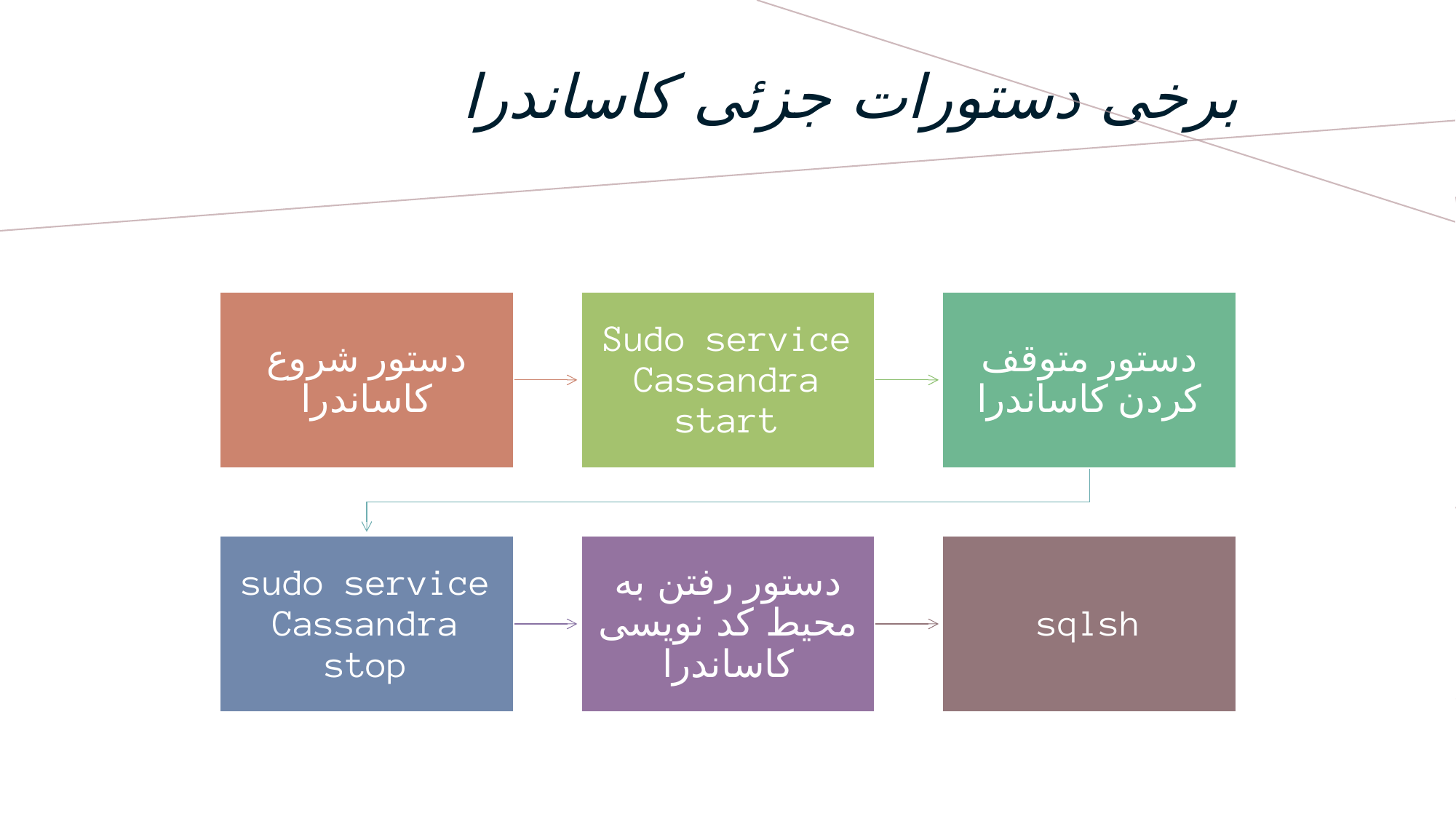

# برخی دستورات جزئی کاساندرا

دستور شروع کاساندرا

Sudo service Cassandra start

دستور متوقف کردن کاساندرا

sudo service Cassandra stop

دستور رفتن به محیط کد نویسی کاساندرا
sqlsh
9